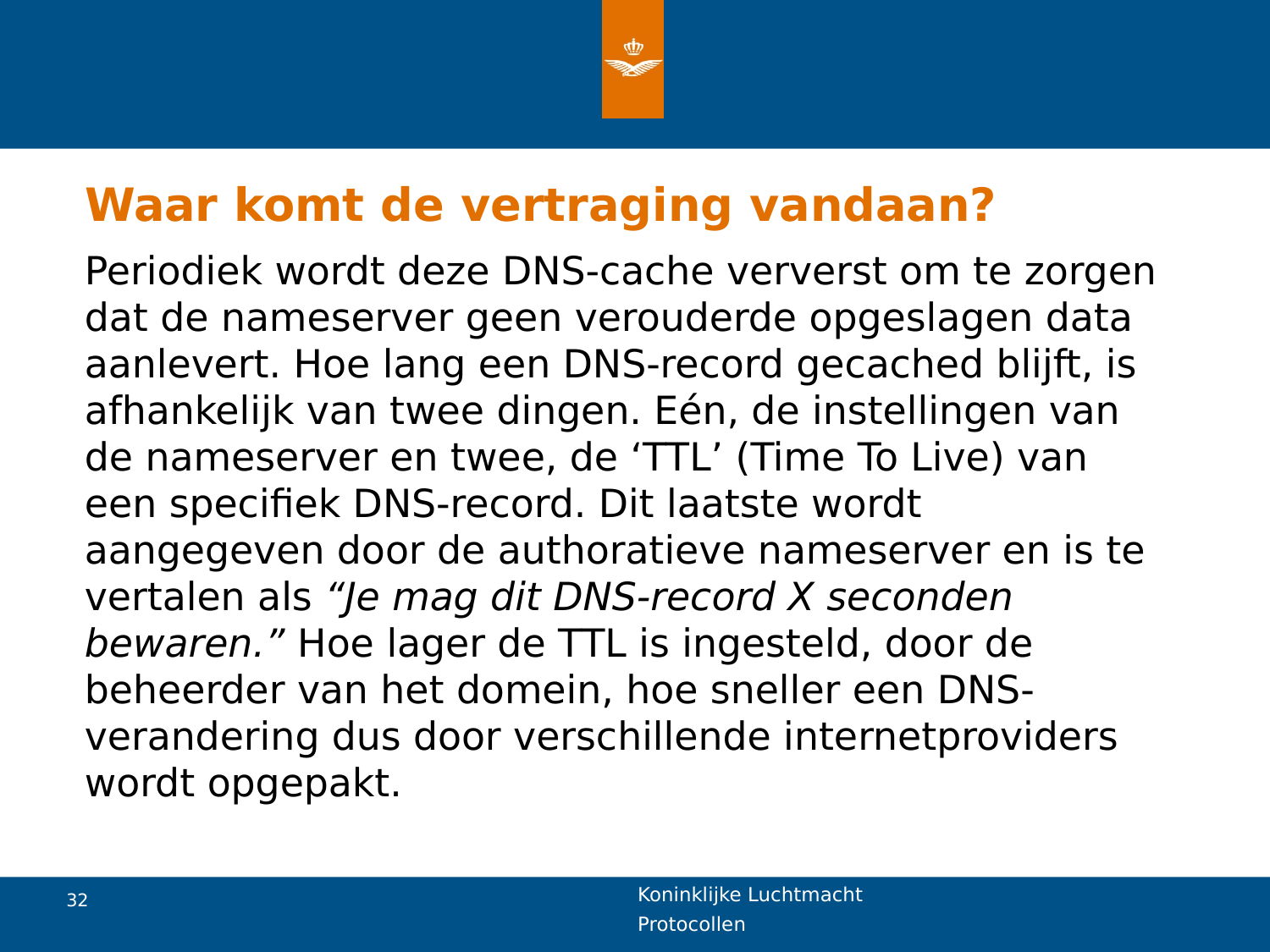

# Waar komt de vertraging vandaan?
Periodiek wordt deze DNS-cache ververst om te zorgen dat de nameserver geen verouderde opgeslagen data aanlevert. Hoe lang een DNS-record gecached blijft, is afhankelijk van twee dingen. Eén, de instellingen van de nameserver en twee, de ‘TTL’ (Time To Live) van een specifiek DNS-record. Dit laatste wordt aangegeven door de authoratieve nameserver en is te vertalen als “Je mag dit DNS-record X seconden bewaren.” Hoe lager de TTL is ingesteld, door de beheerder van het domein, hoe sneller een DNS-verandering dus door verschillende internetproviders wordt opgepakt.